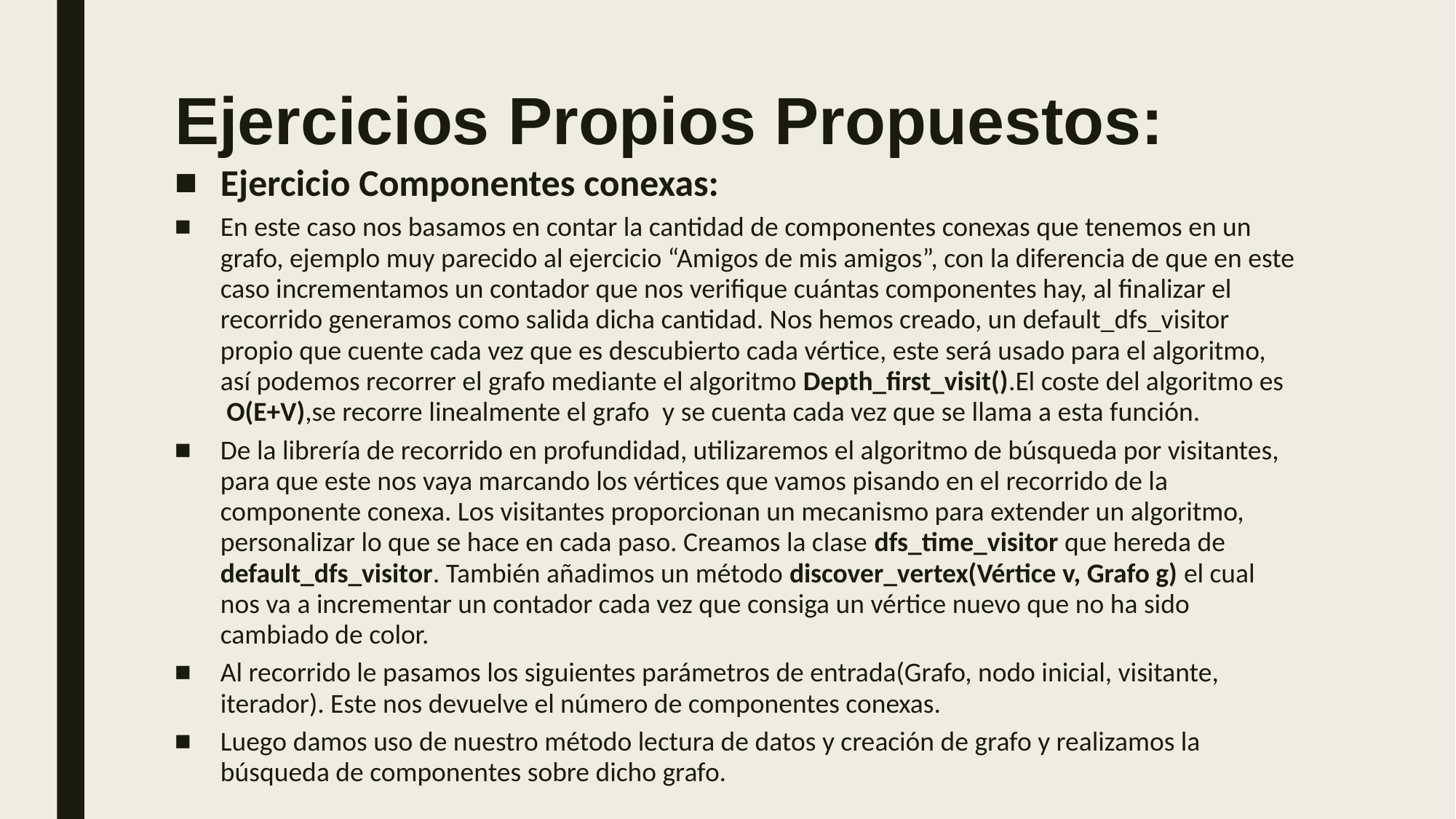

# Ejercicios Propios Propuestos:
Ejercicio Componentes conexas:
En este caso nos basamos en contar la cantidad de componentes conexas que tenemos en un grafo, ejemplo muy parecido al ejercicio “Amigos de mis amigos”, con la diferencia de que en este caso incrementamos un contador que nos verifique cuántas componentes hay, al finalizar el recorrido generamos como salida dicha cantidad. Nos hemos creado, un default_dfs_visitor propio que cuente cada vez que es descubierto cada vértice, este será usado para el algoritmo, así podemos recorrer el grafo mediante el algoritmo Depth_first_visit().El coste del algoritmo es  O(E+V),se recorre linealmente el grafo  y se cuenta cada vez que se llama a esta función.
De la librería de recorrido en profundidad, utilizaremos el algoritmo de búsqueda por visitantes, para que este nos vaya marcando los vértices que vamos pisando en el recorrido de la componente conexa. Los visitantes proporcionan un mecanismo para extender un algoritmo, personalizar lo que se hace en cada paso. Creamos la clase dfs_time_visitor que hereda de default_dfs_visitor. También añadimos un método discover_vertex(Vértice v, Grafo g) el cual nos va a incrementar un contador cada vez que consiga un vértice nuevo que no ha sido cambiado de color.
Al recorrido le pasamos los siguientes parámetros de entrada(Grafo, nodo inicial, visitante, iterador). Este nos devuelve el número de componentes conexas.
Luego damos uso de nuestro método lectura de datos y creación de grafo y realizamos la búsqueda de componentes sobre dicho grafo.